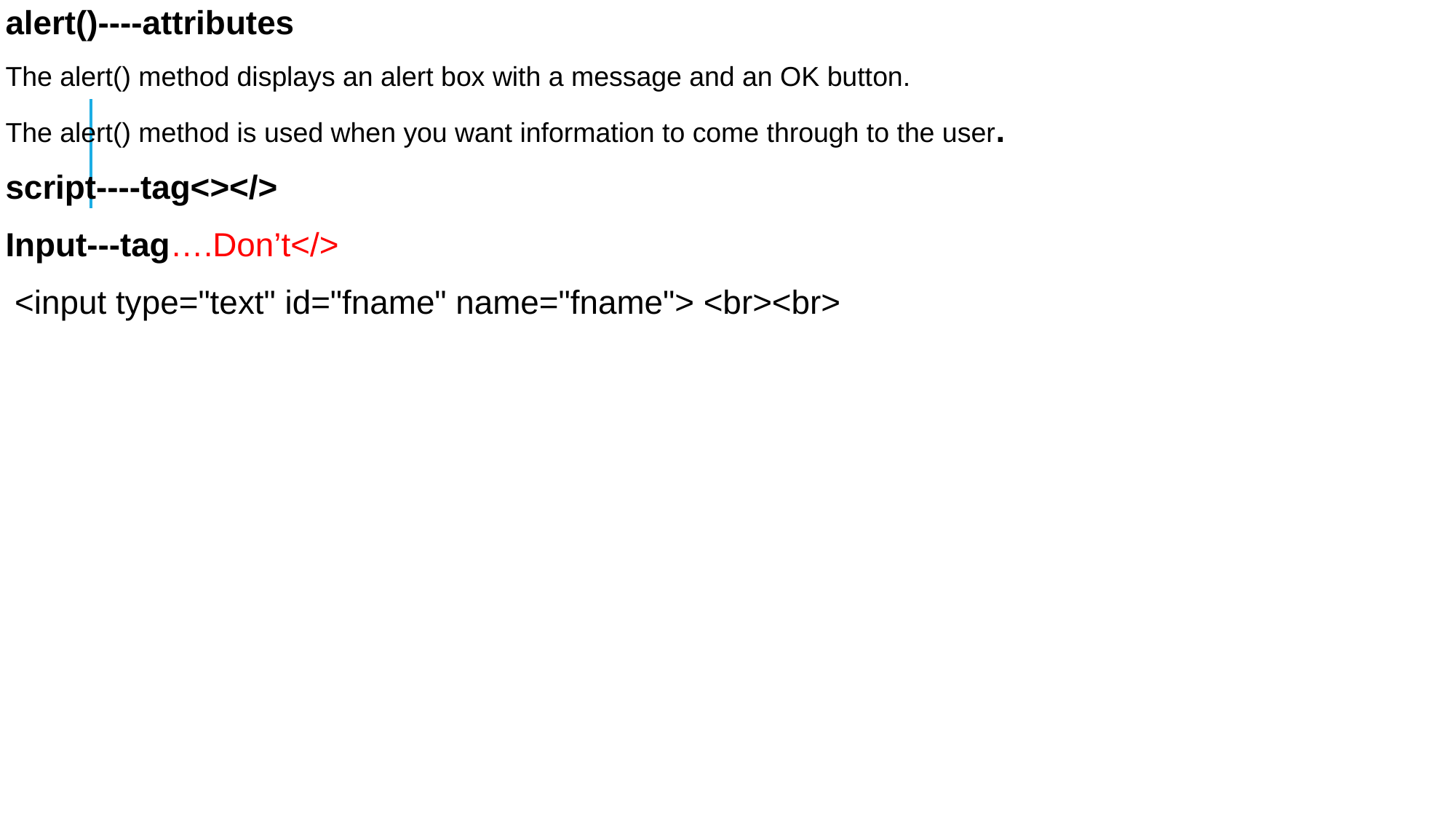

alert()----attributes
The alert() method displays an alert box with a message and an OK button.
The alert() method is used when you want information to come through to the user.
script----tag<></>
Input---tag….Don’t</>
 <input type="text" id="fname" name="fname"> <br><br>